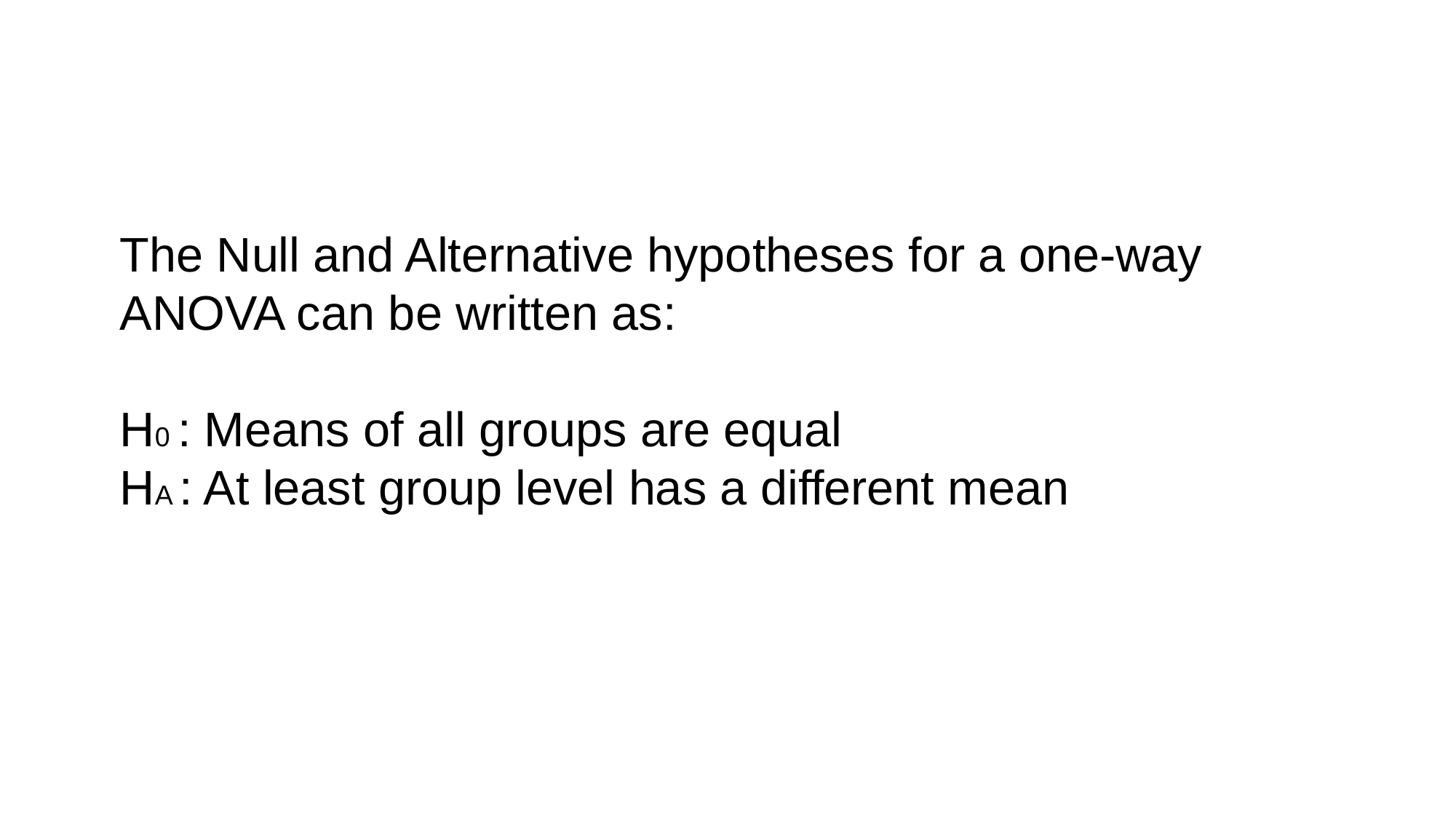

#
The Null and Alternative hypotheses for a one-way ANOVA can be written as:

H0 : Means of all groups are equal
HA : At least group level has a different mean